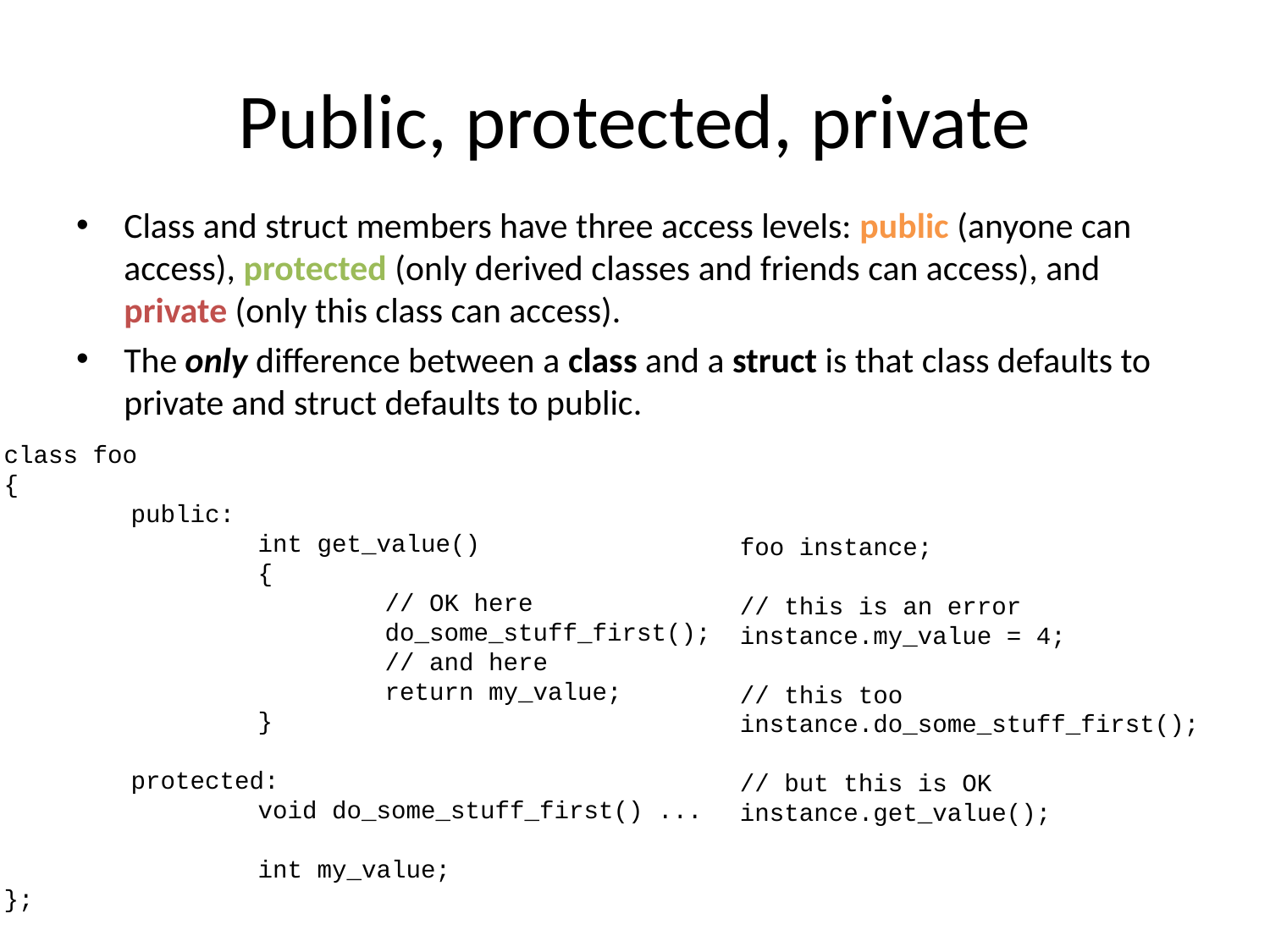

# Public, protected, private
Class and struct members have three access levels: public (anyone can access), protected (only derived classes and friends can access), and private (only this class can access).
The only difference between a class and a struct is that class defaults to private and struct defaults to public.
class foo
{
	public:
		int get_value()
		{
			// OK here
			do_some_stuff_first();
			// and here
			return my_value;
		}

	protected:
		void do_some_stuff_first() ...

		int my_value;
};

foo instance;

// this is an error
instance.my_value = 4;

// this too
instance.do_some_stuff_first();

// but this is OK
instance.get_value();